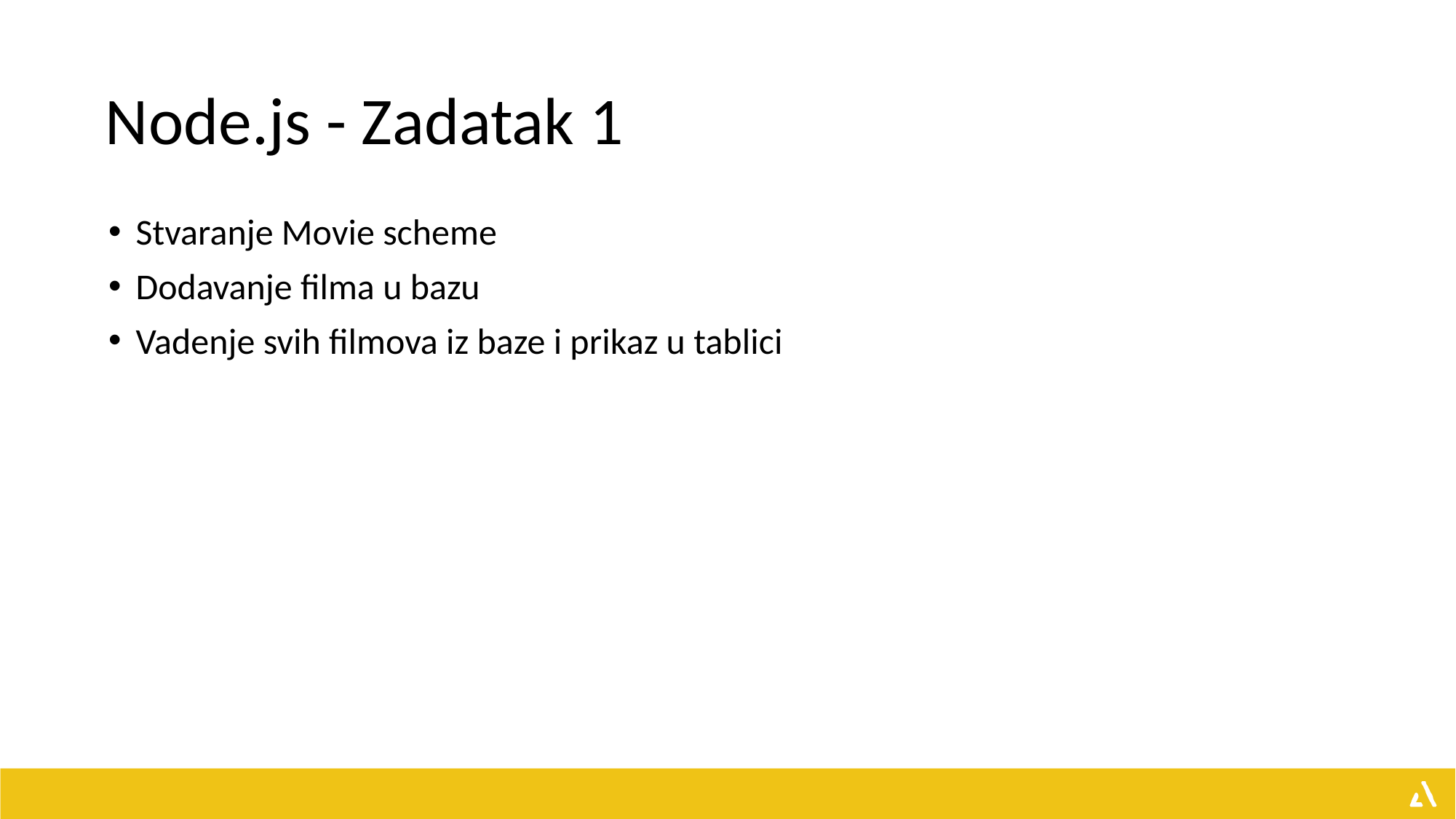

# Node.js - Zadatak 1
Stvaranje Movie scheme
Dodavanje filma u bazu
Vadenje svih filmova iz baze i prikaz u tablici